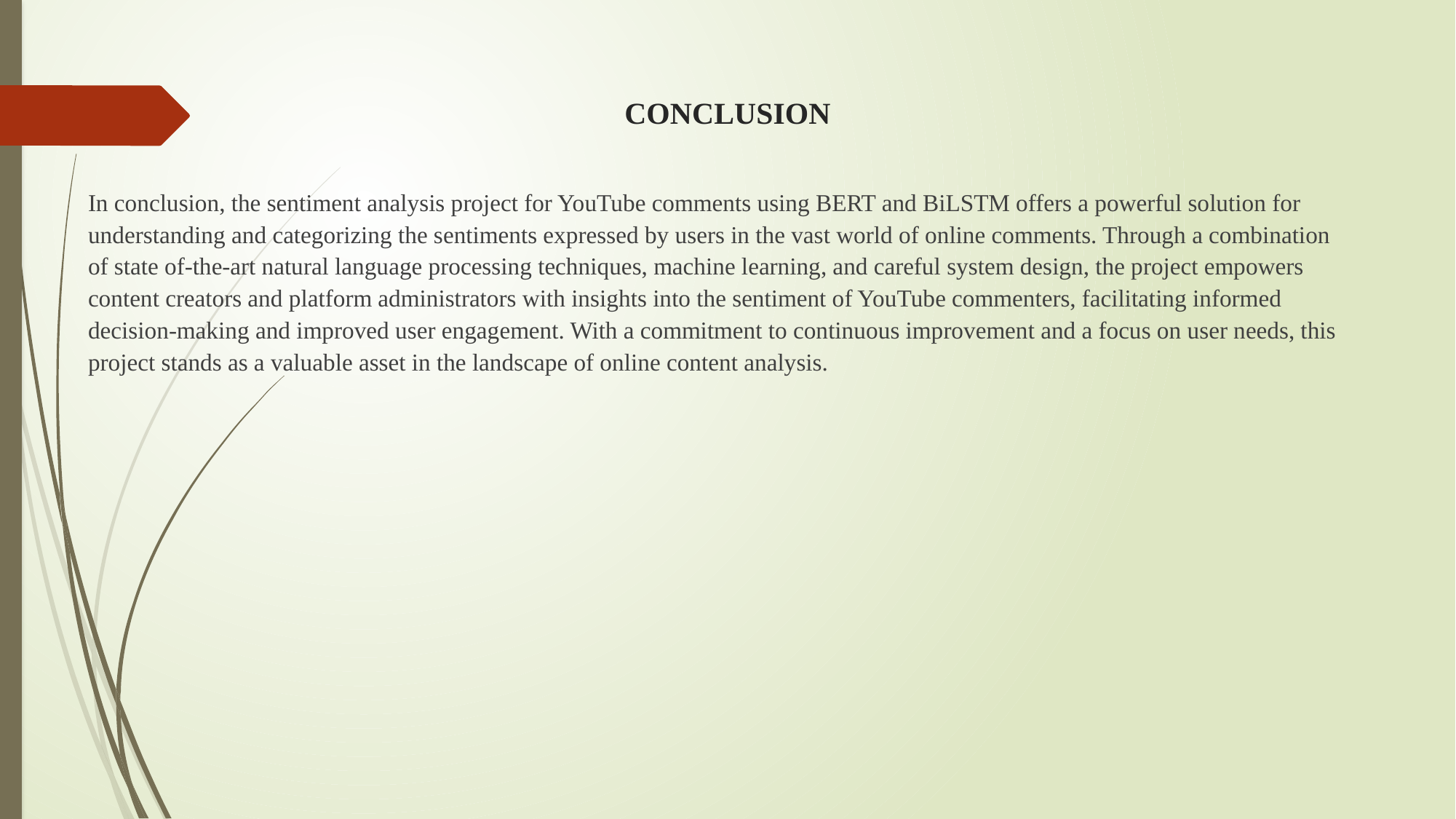

# CONCLUSION
In conclusion, the sentiment analysis project for YouTube comments using BERT and BiLSTM offers a powerful solution for understanding and categorizing the sentiments expressed by users in the vast world of online comments. Through a combination of state of-the-art natural language processing techniques, machine learning, and careful system design, the project empowers content creators and platform administrators with insights into the sentiment of YouTube commenters, facilitating informed decision-making and improved user engagement. With a commitment to continuous improvement and a focus on user needs, this project stands as a valuable asset in the landscape of online content analysis.